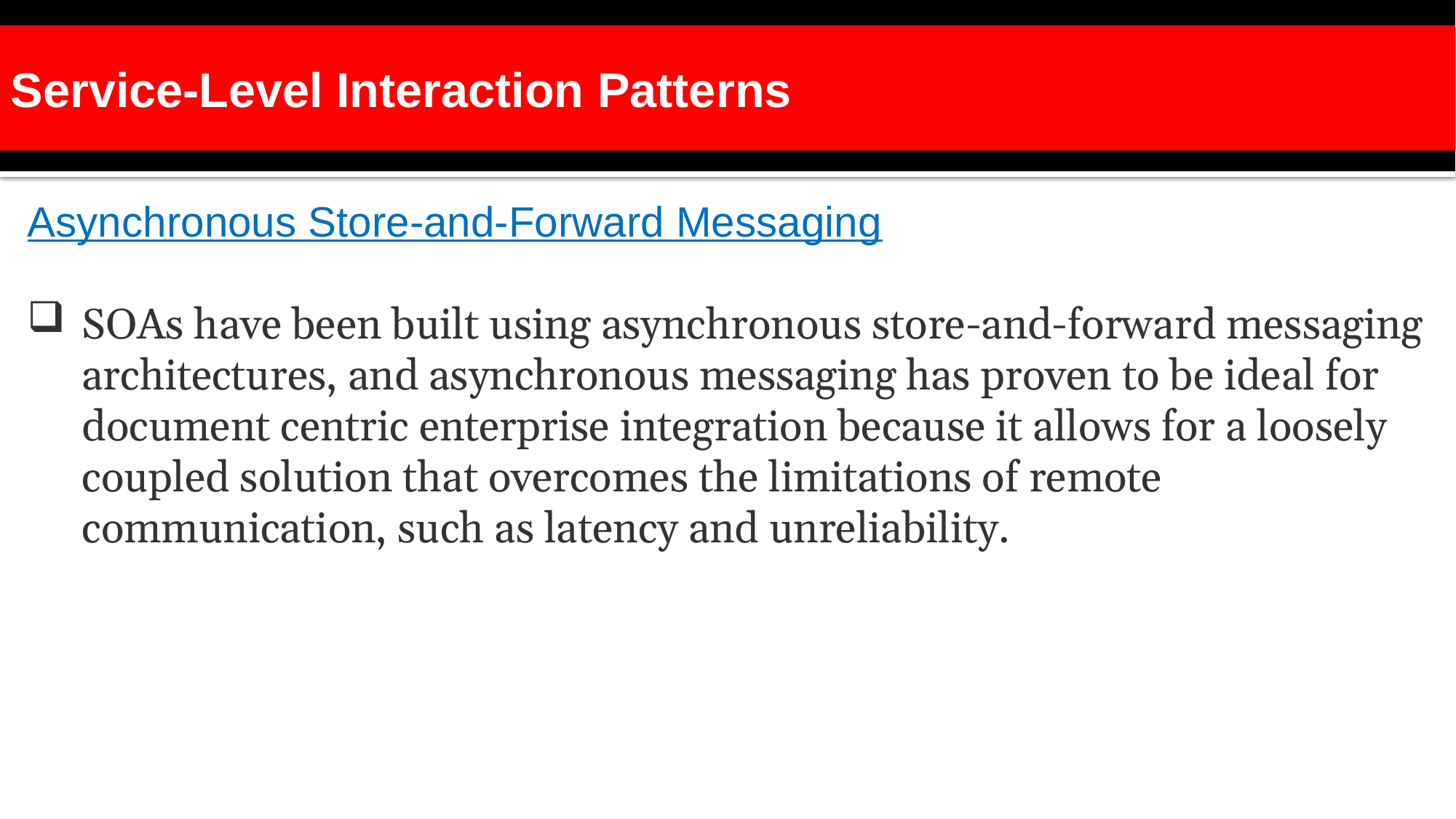

Service-Level Interaction Patterns
Asynchronous Store-and-Forward Messaging

SOAs have been built using asynchronous store-and-forward messaging architectures, and asynchronous messaging has proven to be ideal for document centric enterprise integration because it allows for a loosely coupled solution that overcomes the limitations of remote communication, such as latency and unreliability.